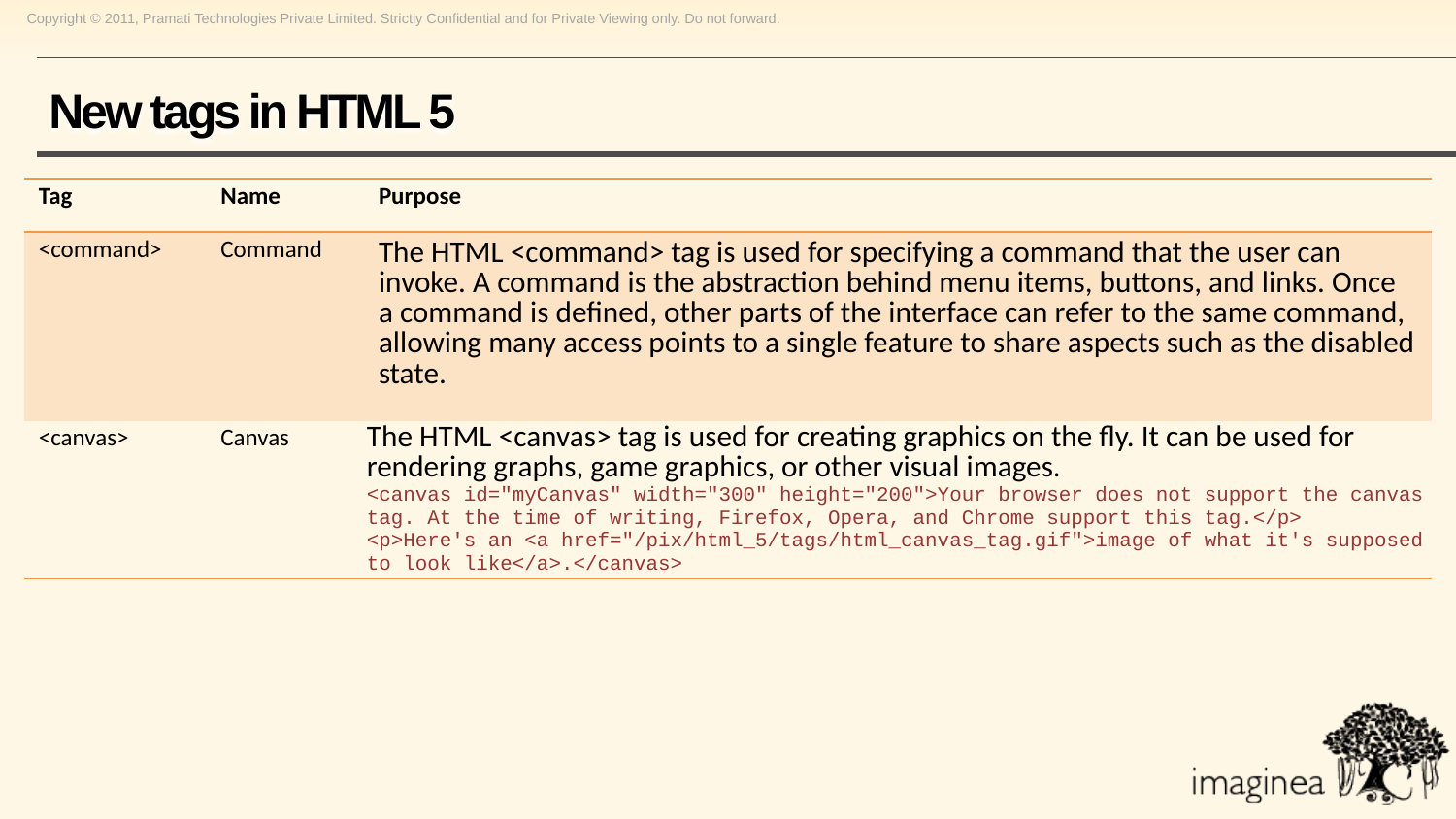

# New tags in HTML 5
| Tag | Name | Purpose |
| --- | --- | --- |
| <command> | Command | The HTML <command> tag is used for specifying a command that the user can invoke. A command is the abstraction behind menu items, buttons, and links. Once a command is defined, other parts of the interface can refer to the same command, allowing many access points to a single feature to share aspects such as the disabled state. |
| <canvas> | Canvas | The HTML <canvas> tag is used for creating graphics on the fly. It can be used for rendering graphs, game graphics, or other visual images. <canvas id="myCanvas" width="300" height="200">Your browser does not support the canvas tag. At the time of writing, Firefox, Opera, and Chrome support this tag.</p> <p>Here's an <a href="/pix/html\_5/tags/html\_canvas\_tag.gif">image of what it's supposed to look like</a>.</canvas> |